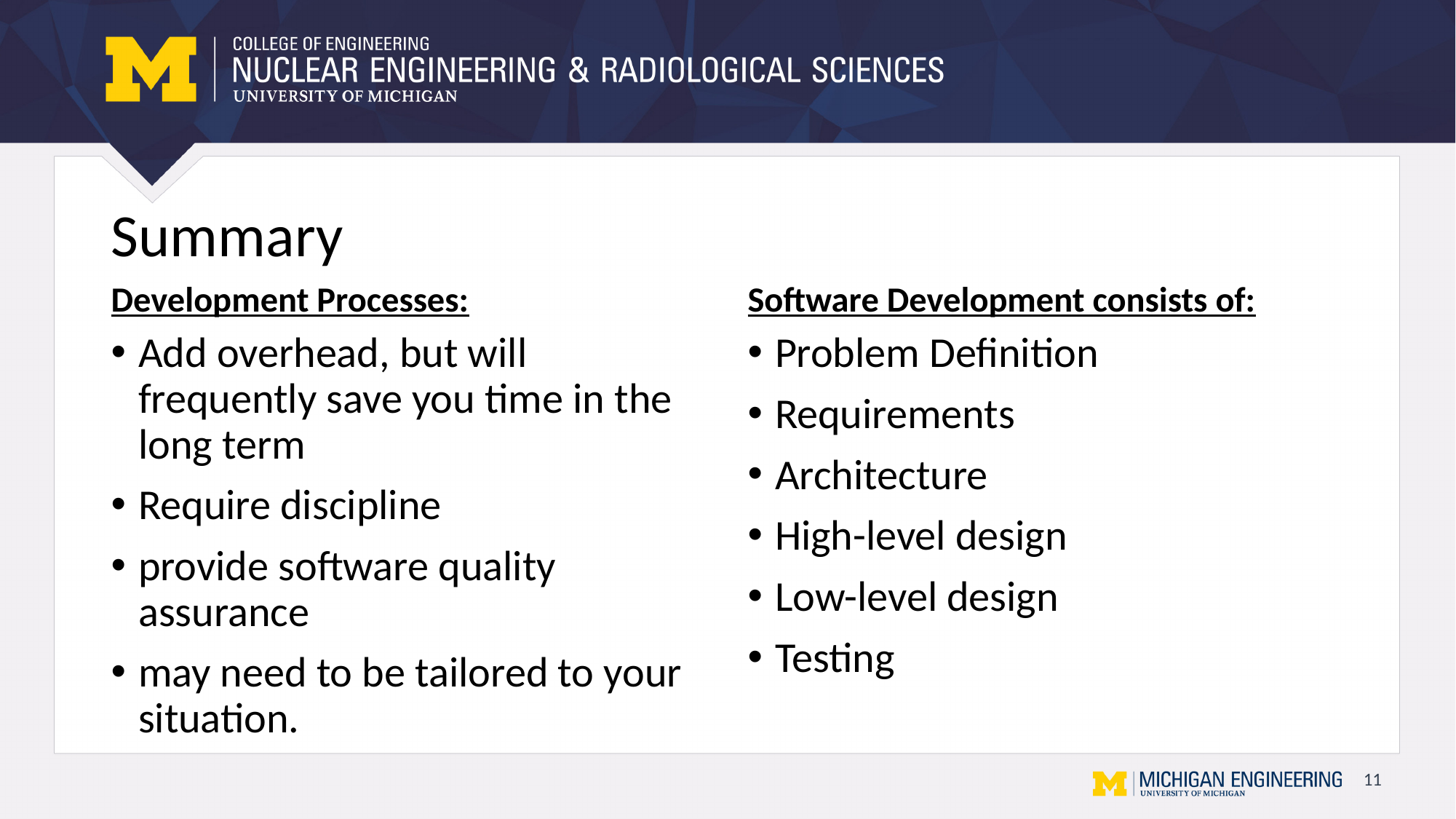

# Summary
Development Processes:
Software Development consists of:
Add overhead, but will frequently save you time in the long term
Require discipline
provide software quality assurance
may need to be tailored to your situation.

Problem Definition
Requirements
Architecture
High-level design
Low-level design
Testing